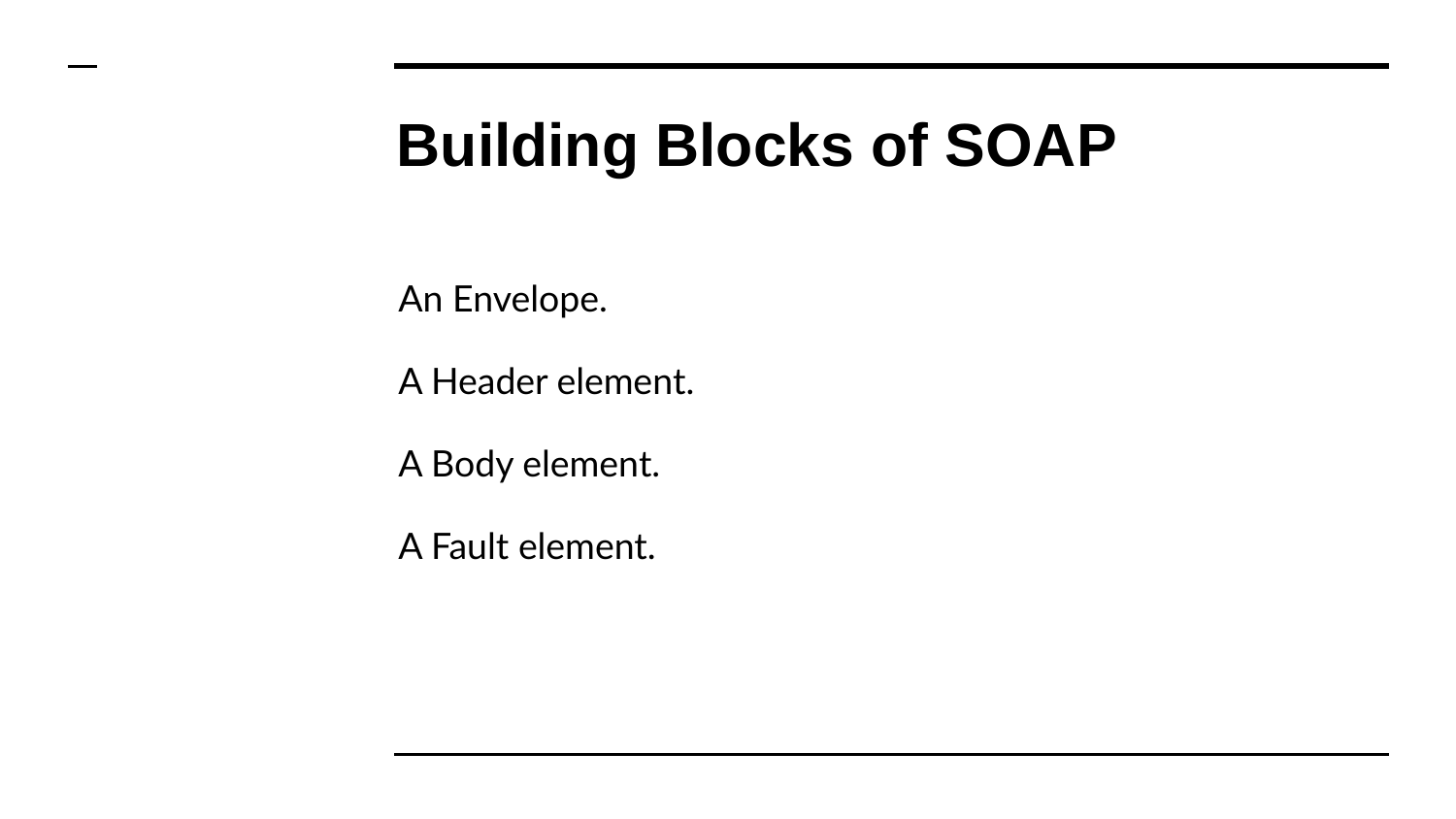

# Building Blocks of SOAP
An Envelope.
A Header element.
A Body element.
A Fault element.